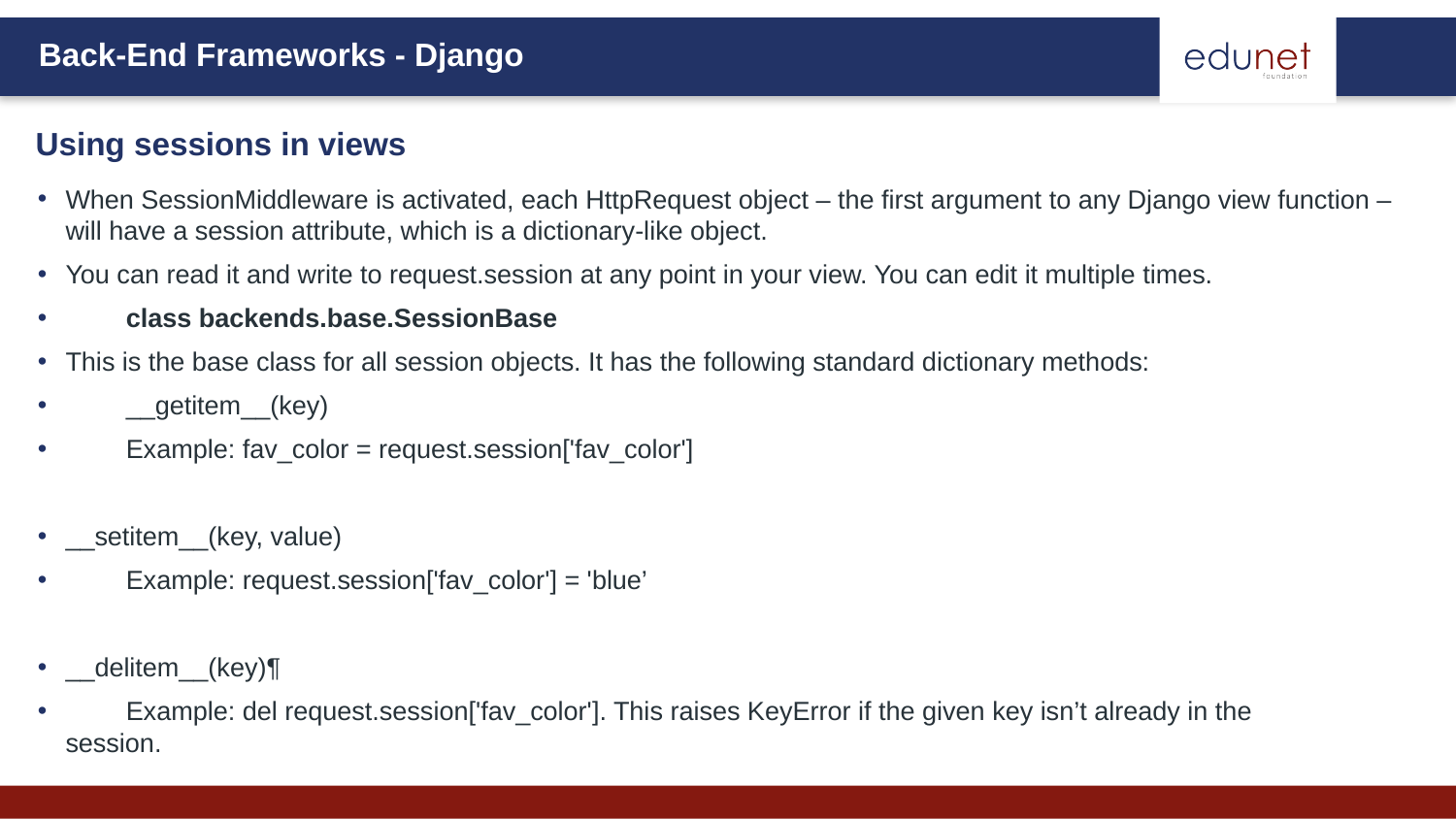

# Using sessions in views
When SessionMiddleware is activated, each HttpRequest object – the first argument to any Django view function – will have a session attribute, which is a dictionary-like object.
You can read it and write to request.session at any point in your view. You can edit it multiple times.
	class backends.base.SessionBase
This is the base class for all session objects. It has the following standard dictionary methods:
	__getitem__(key)
	Example: fav_color = request.session['fav_color']

__setitem__(key, value)
	Example: request.session['fav_color'] = 'blue’

__delitem__(key)¶
	Example: del request.session['fav_color']. This raises KeyError if the given key isn’t already in the 	session.